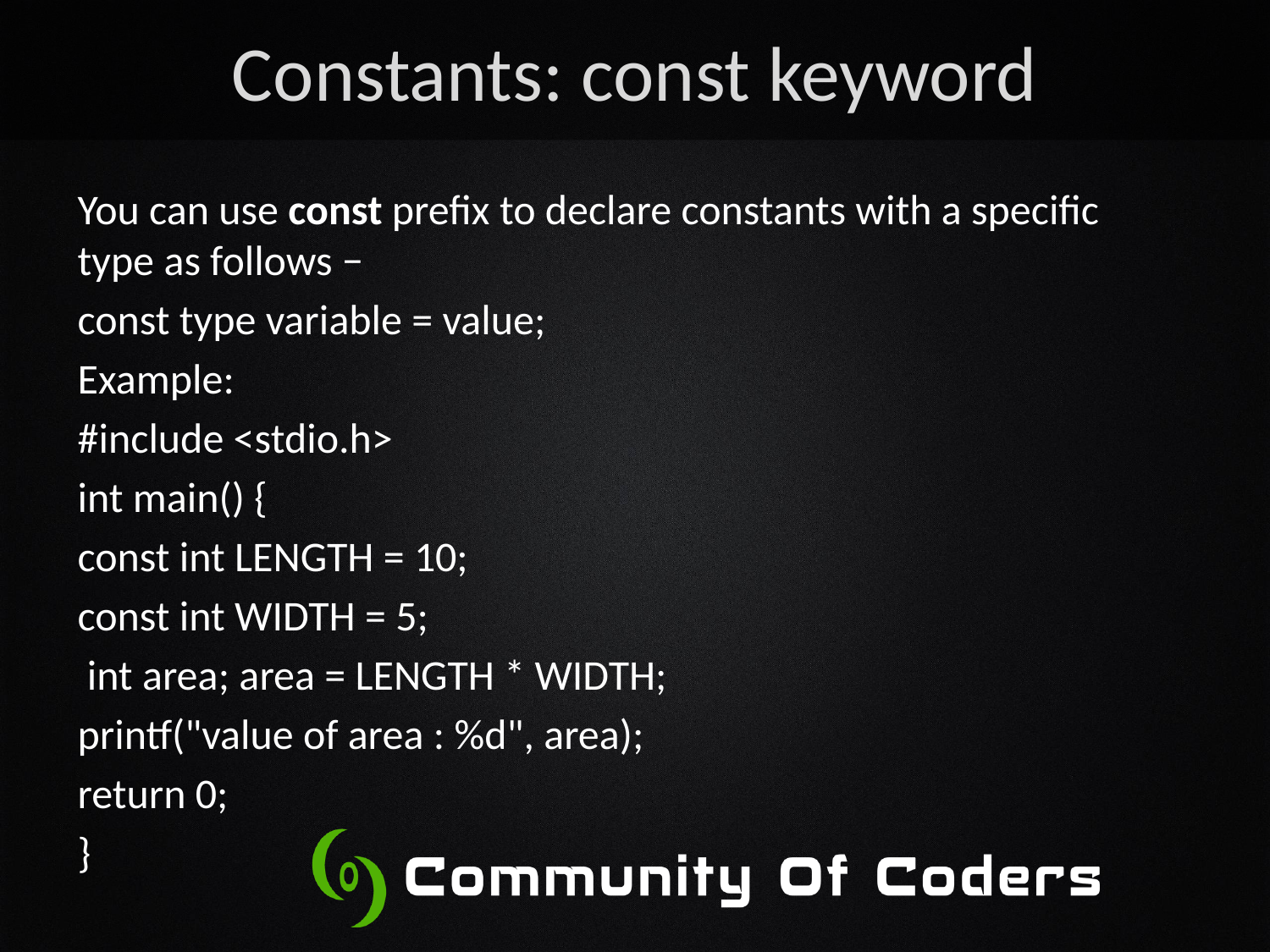

# Constants: const keyword
You can use const prefix to declare constants with a specific type as follows −
const type variable = value;
Example:
#include <stdio.h>
int main() {
const int LENGTH = 10;
const int WIDTH = 5;
 int area; area = LENGTH * WIDTH;
printf("value of area : %d", area);
return 0;
}